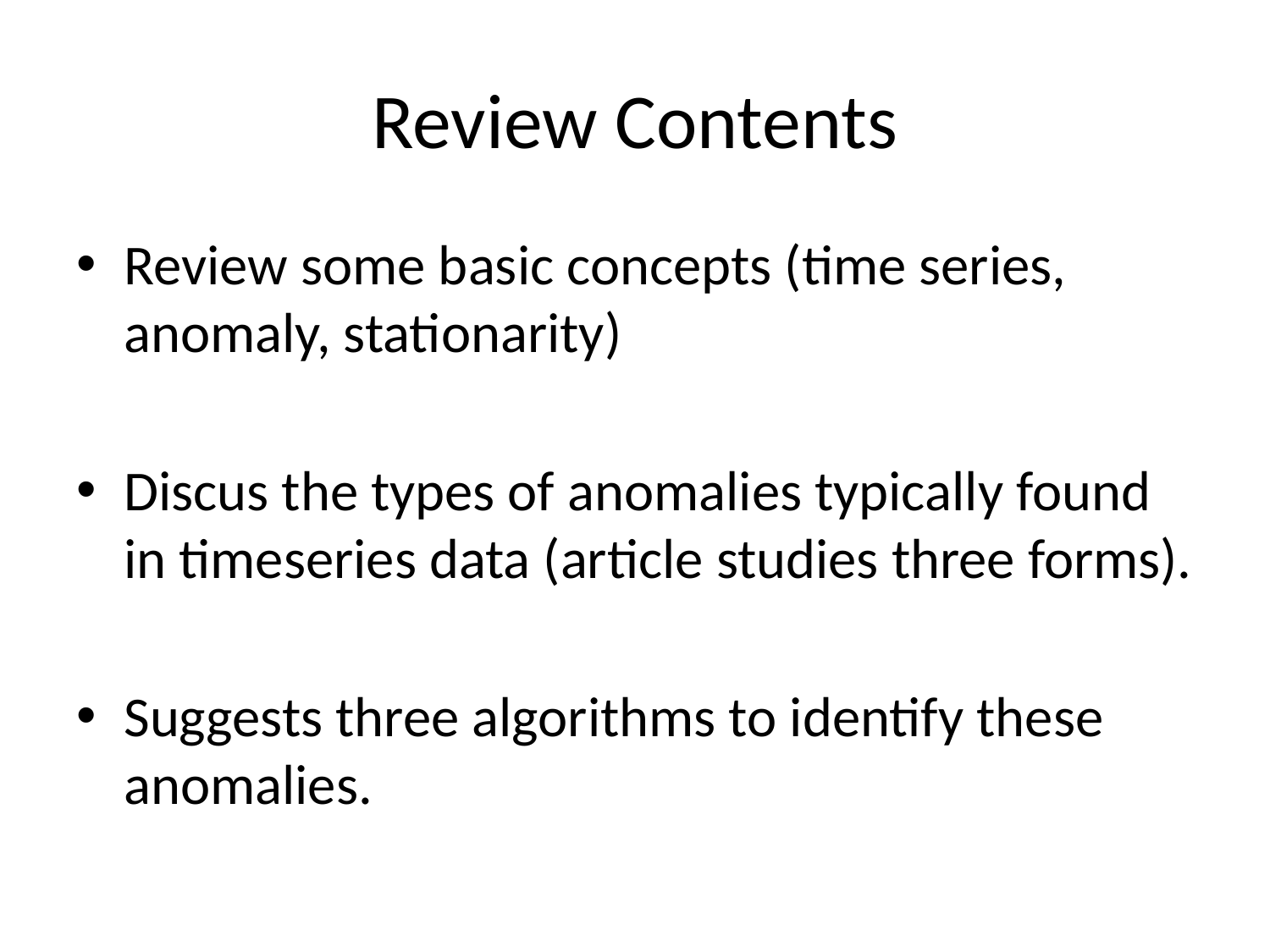

# Review Contents
Review some basic concepts (time series, anomaly, stationarity)

Discus the types of anomalies typically found in timeseries data (article studies three forms).

Suggests three algorithms to identify these anomalies.